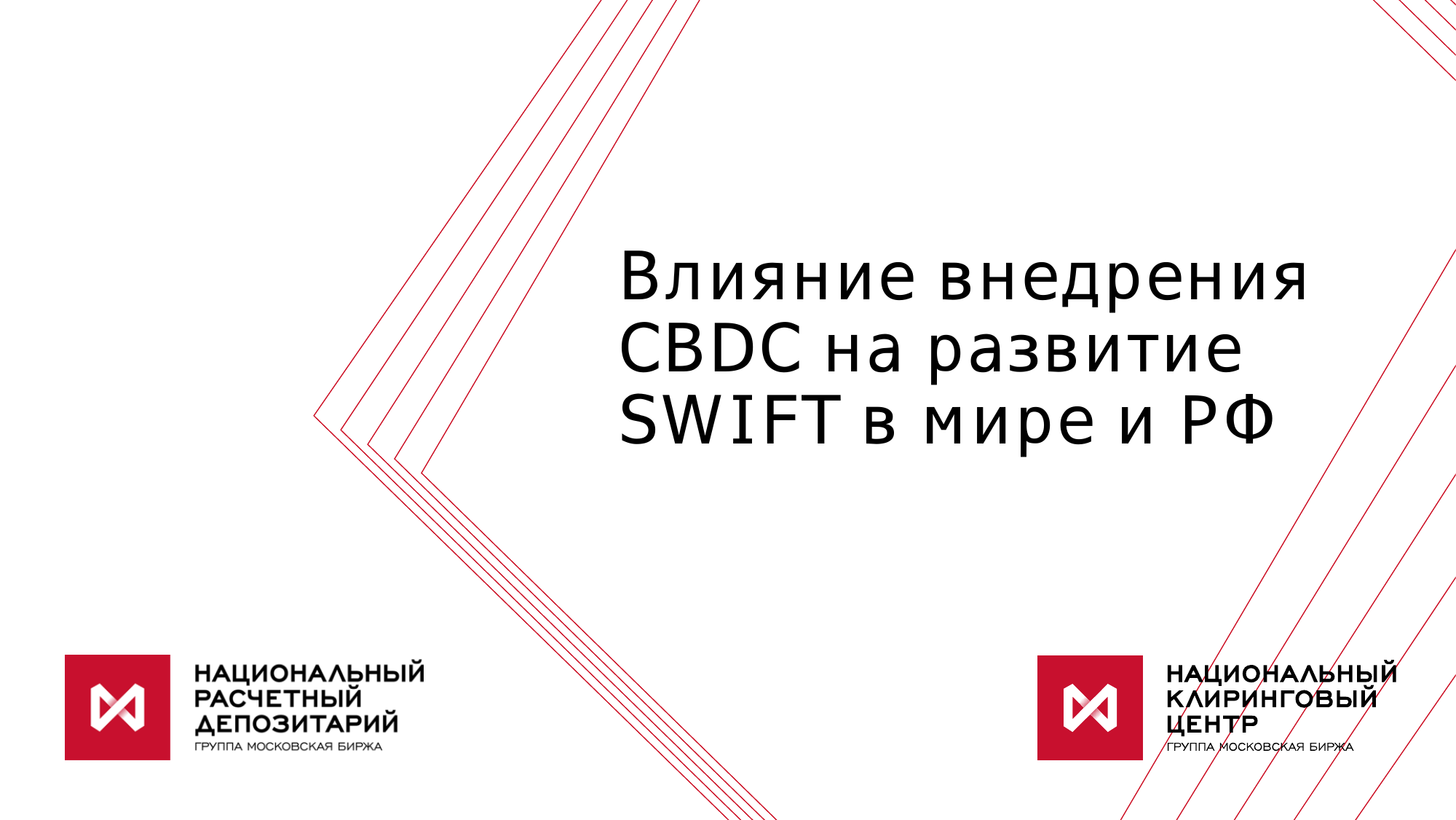

Влияние внедрения CBDC на развитие SWIFT в мире и РФ